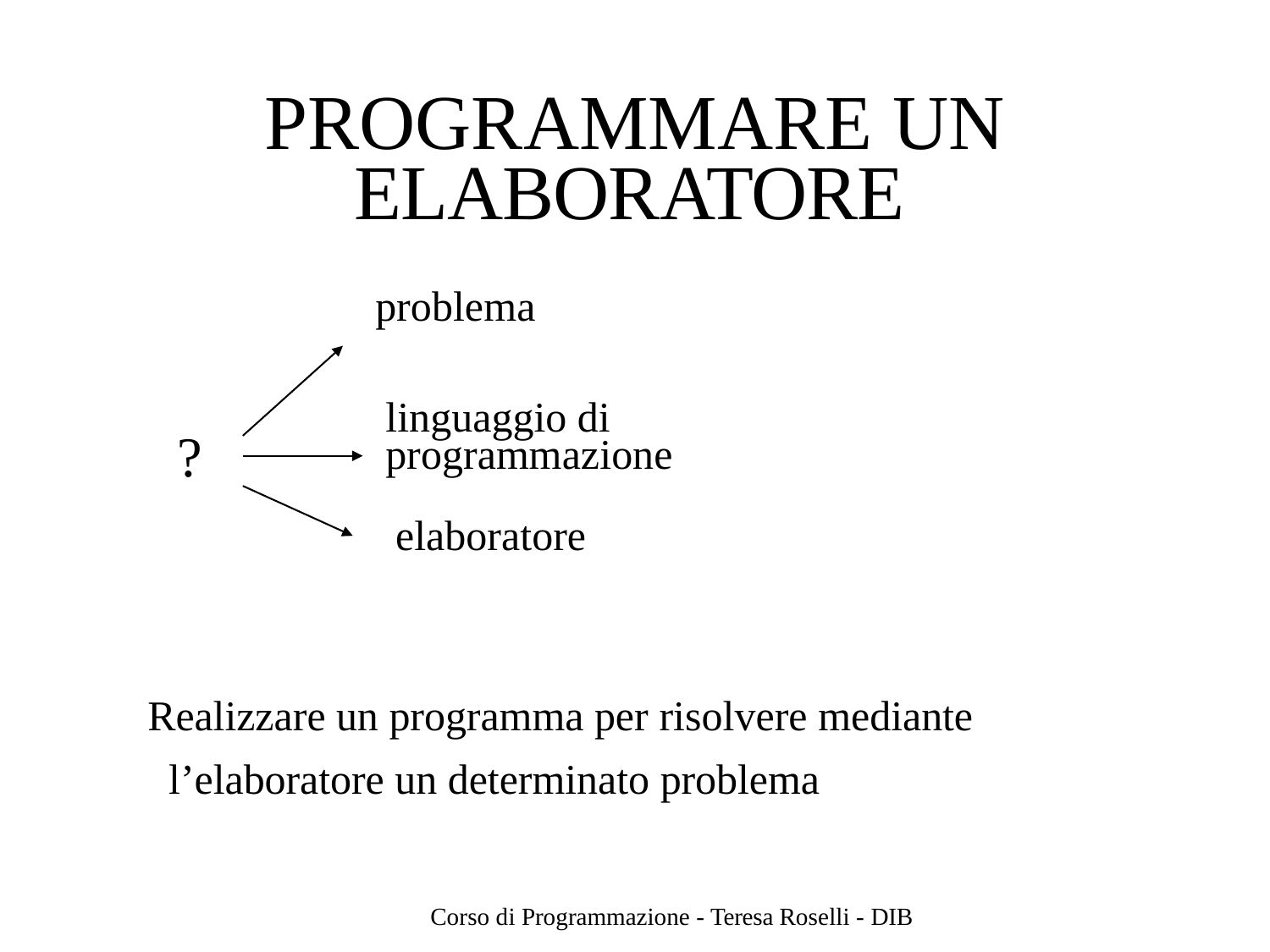

# PROGRAMMARE UN  ELABORATORE
problema

linguaggio di  programmazione
elaboratore
?

Realizzare un programma per risolvere mediante  l’elaboratore un determinato problema
Corso di Programmazione - Teresa Roselli - DIB